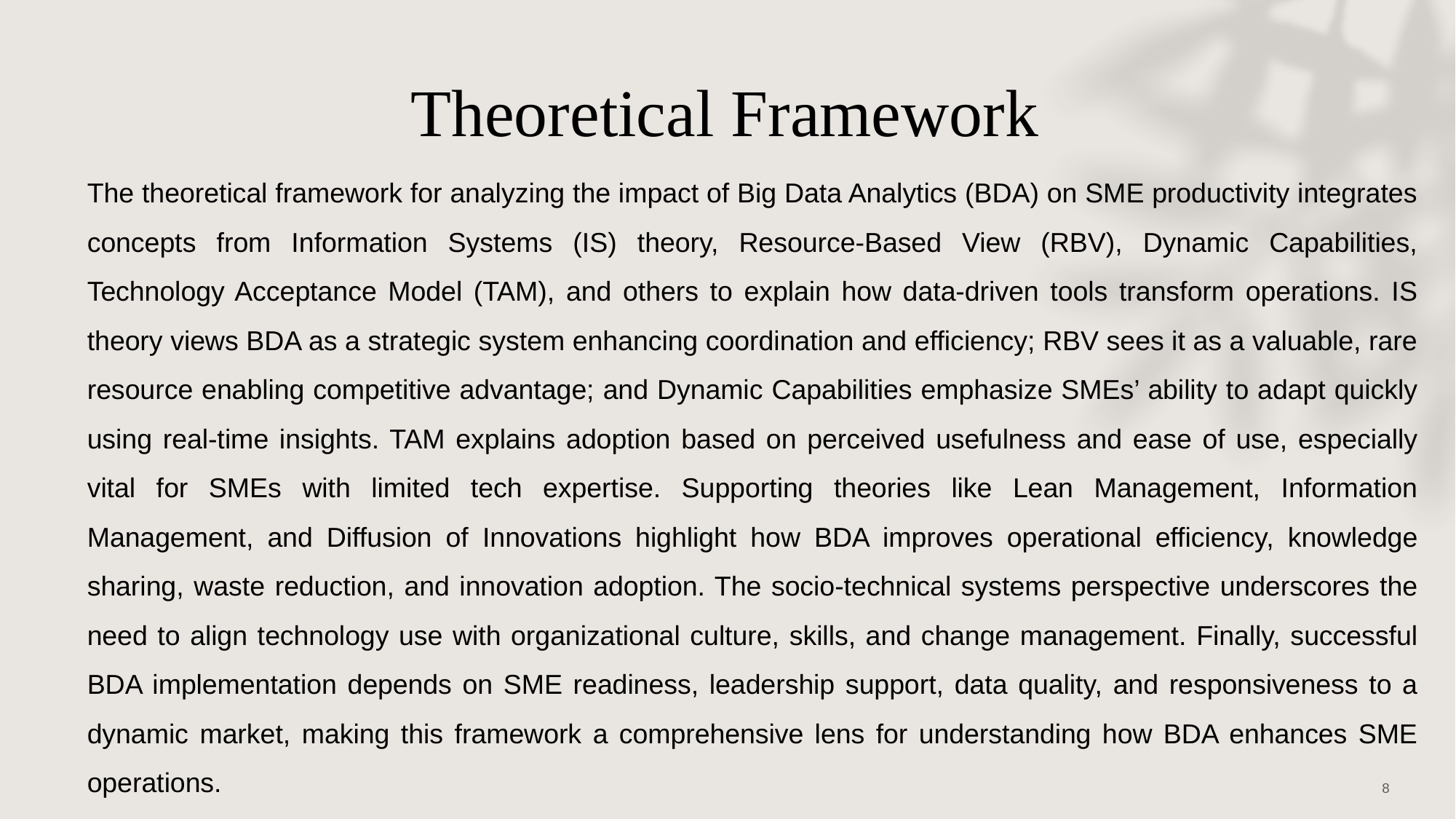

Theoretical Framework
The theoretical framework for analyzing the impact of Big Data Analytics (BDA) on SME productivity integrates concepts from Information Systems (IS) theory, Resource-Based View (RBV), Dynamic Capabilities, Technology Acceptance Model (TAM), and others to explain how data-driven tools transform operations. IS theory views BDA as a strategic system enhancing coordination and efficiency; RBV sees it as a valuable, rare resource enabling competitive advantage; and Dynamic Capabilities emphasize SMEs’ ability to adapt quickly using real-time insights. TAM explains adoption based on perceived usefulness and ease of use, especially vital for SMEs with limited tech expertise. Supporting theories like Lean Management, Information Management, and Diffusion of Innovations highlight how BDA improves operational efficiency, knowledge sharing, waste reduction, and innovation adoption. The socio-technical systems perspective underscores the need to align technology use with organizational culture, skills, and change management. Finally, successful BDA implementation depends on SME readiness, leadership support, data quality, and responsiveness to a dynamic market, making this framework a comprehensive lens for understanding how BDA enhances SME operations.

8